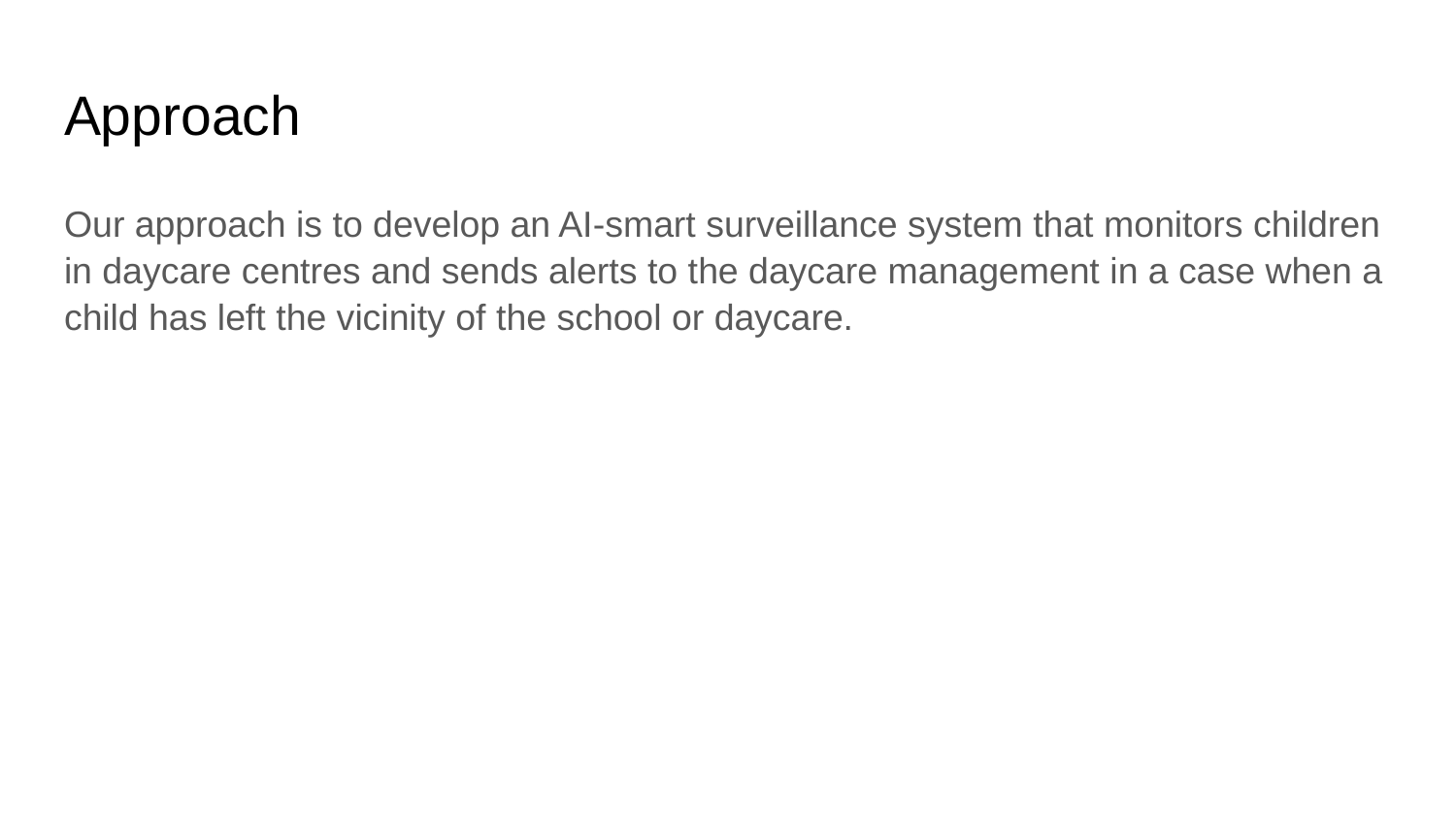

# Approach
Our approach is to develop an AI-smart surveillance system that monitors children in daycare centres and sends alerts to the daycare management in a case when a child has left the vicinity of the school or daycare.